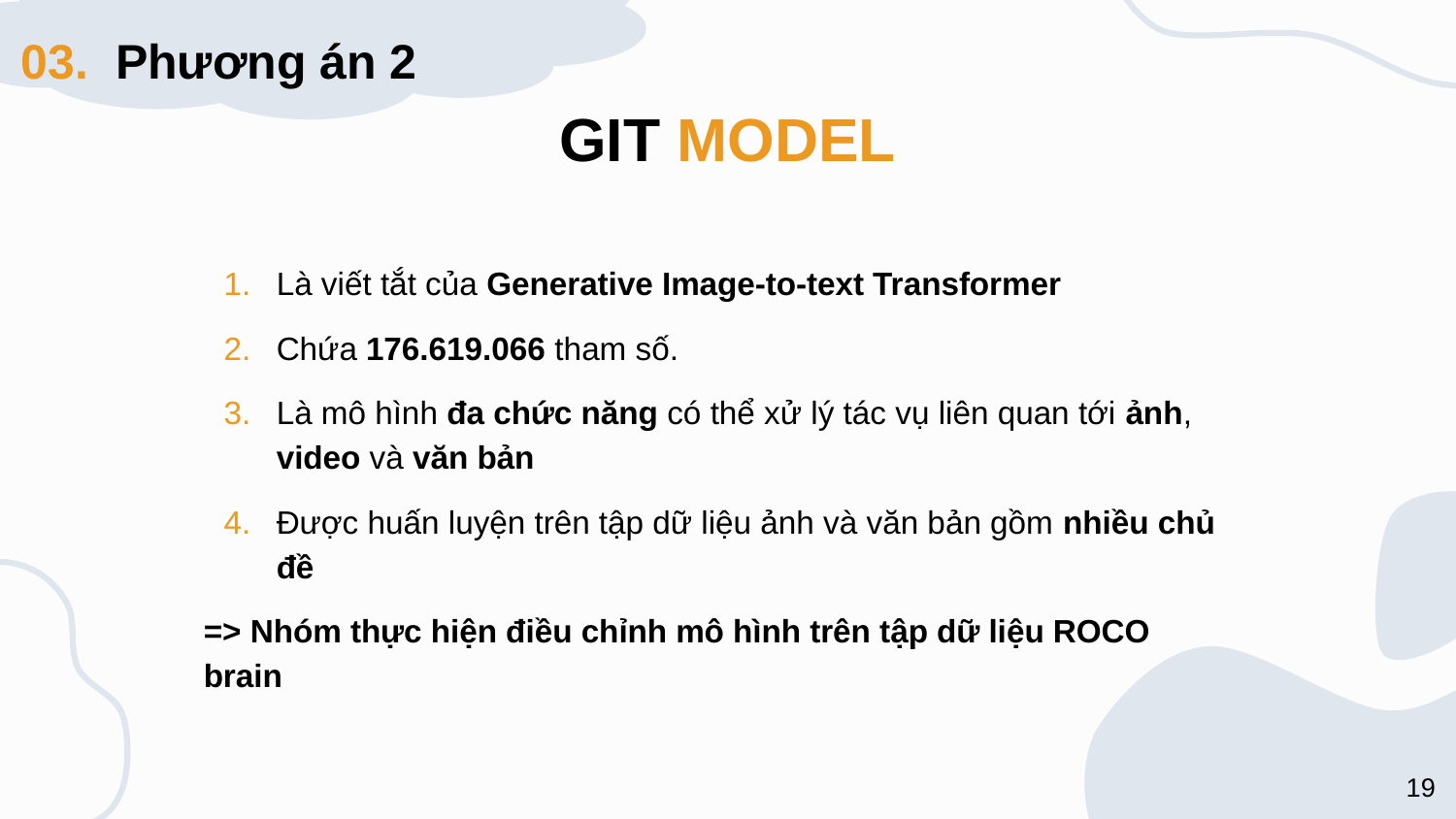

03.  Phương án 2
# GIT MODEL
Là viết tắt của Generative Image-to-text Transformer
Chứa 176.619.066 tham số.
Là mô hình đa chức năng có thể xử lý tác vụ liên quan tới ảnh, video và văn bản
Được huấn luyện trên tập dữ liệu ảnh và văn bản gồm nhiều chủ đề
=> Nhóm thực hiện điều chỉnh mô hình trên tập dữ liệu ROCO brain
19